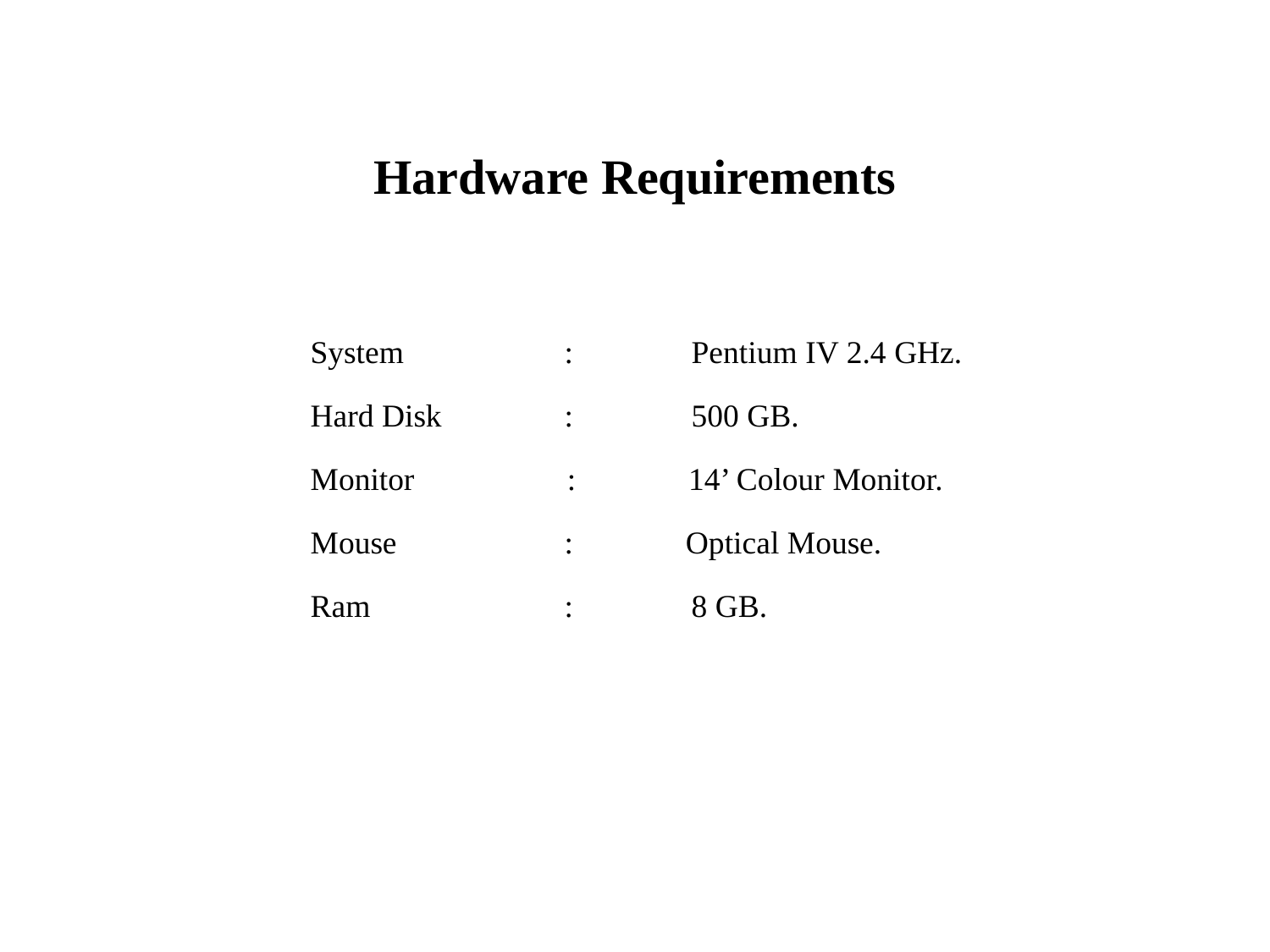

# Hardware Requirements
System		: 	Pentium IV 2.4 GHz.
Hard Disk           	: 	500 GB.
Monitor                   :              14’ Colour Monitor.
Mouse 		:              Optical Mouse.
Ram		: 	8 GB.